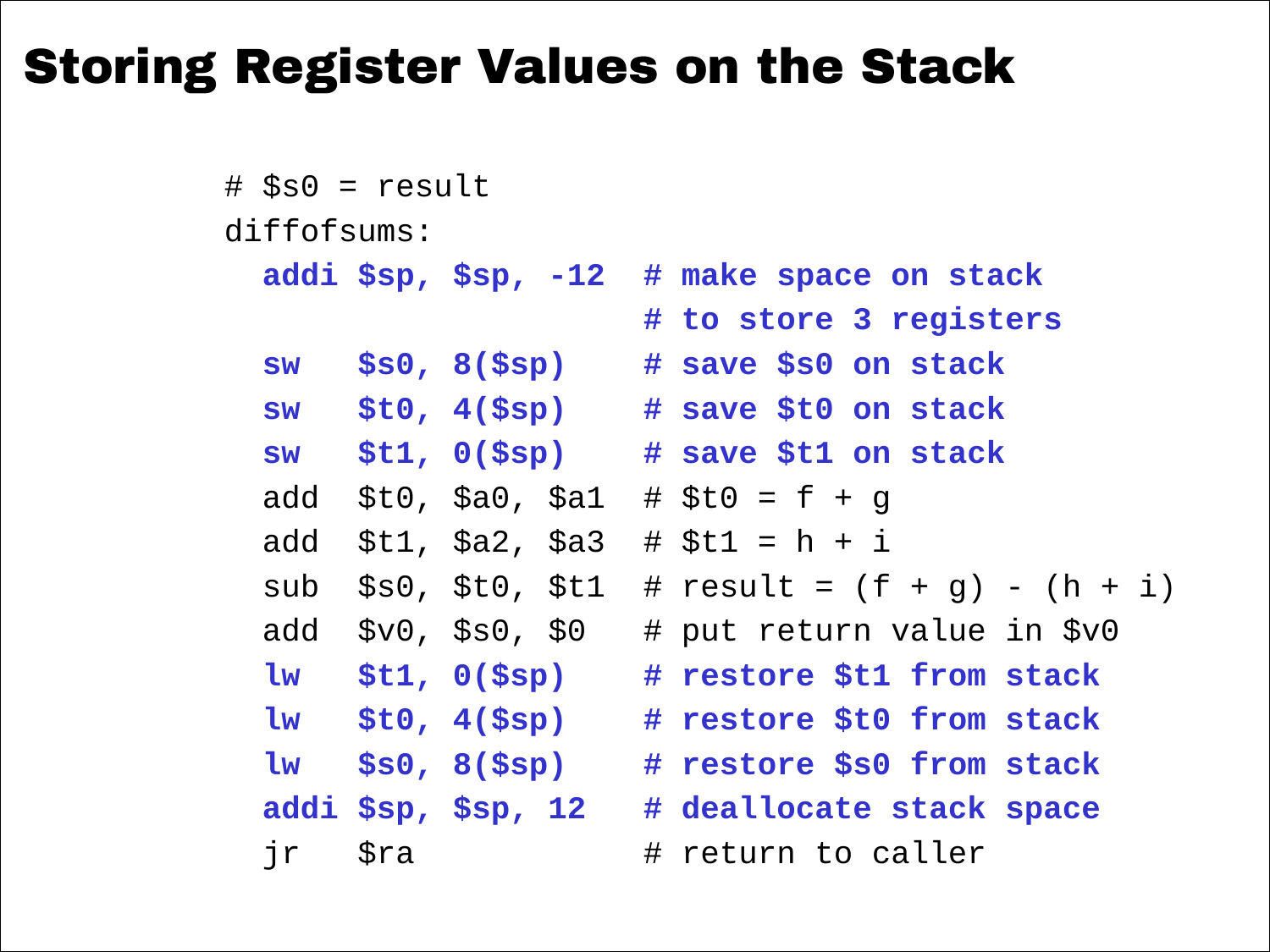

# Storing Register Values on the Stack

# $s0 = result
diffofsums:
  addi $sp, $sp, -12  # make space on stack
                      # to store 3 registers
  sw   $s0, 8($sp)    # save $s0 on stack
  sw   $t0, 4($sp)    # save $t0 on stack
  sw   $t1, 0($sp)    # save $t1 on stack
  add  $t0, $a0, $a1  # $t0 = f + g
  add  $t1, $a2, $a3  # $t1 = h + i
  sub  $s0, $t0, $t1  # result = (f + g) - (h + i)
  add  $v0, $s0, $0   # put return value in $v0
  lw   $t1, 0($sp)    # restore $t1 from stack
  lw   $t0, 4($sp)    # restore $t0 from stack
  lw   $s0, 8($sp)    # restore $s0 from stack
  addi $sp, $sp, 12   # deallocate stack space
  jr   $ra            # return to caller